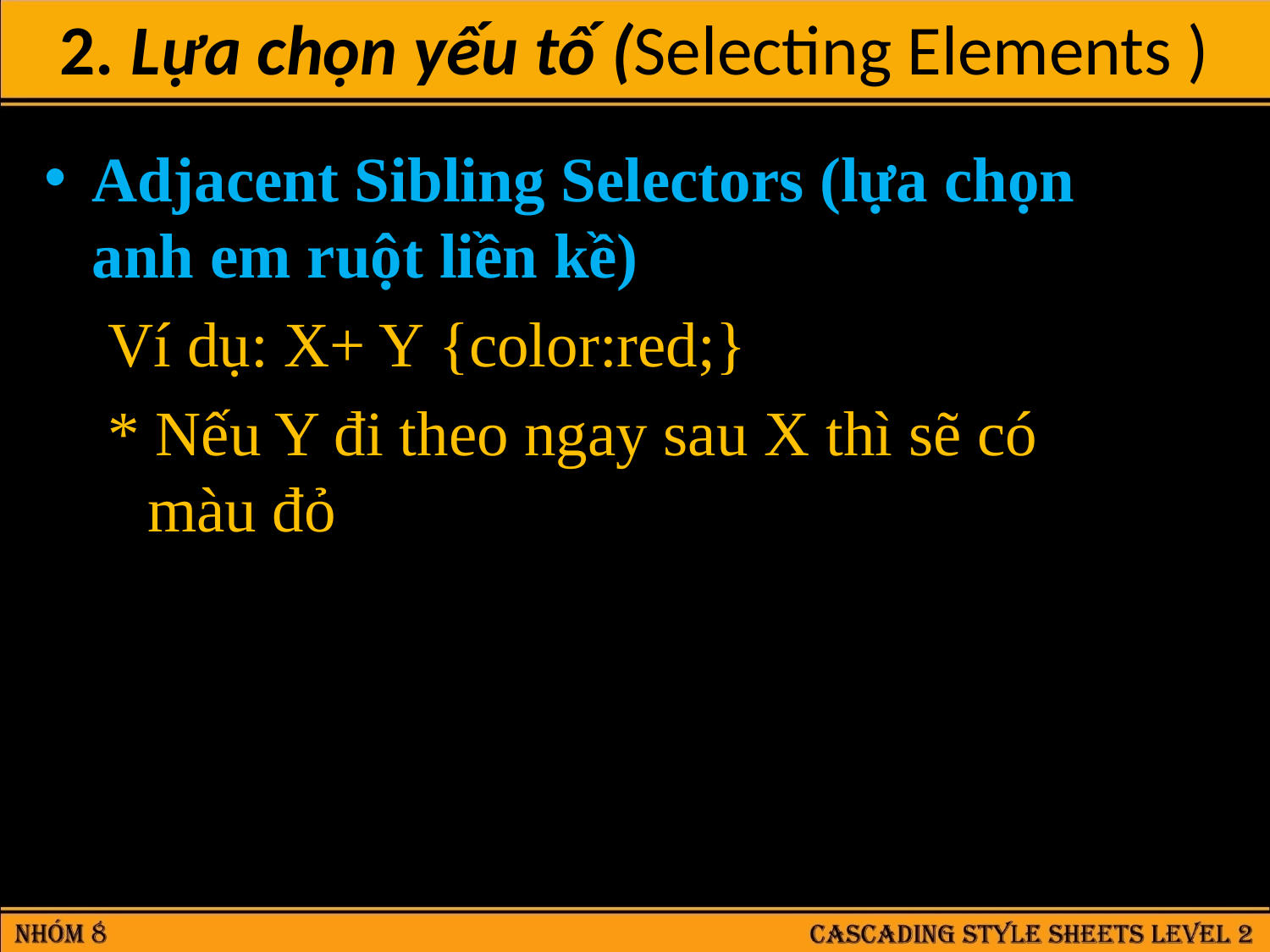

2. Lựa chọn yếu tố (Selecting Elements )
Adjacent Sibling Selectors (lựa chọn anh em ruột liền kề)
Ví dụ: X+ Y {color:red;}
* Nếu Y đi theo ngay sau X thì sẽ có màu đỏ